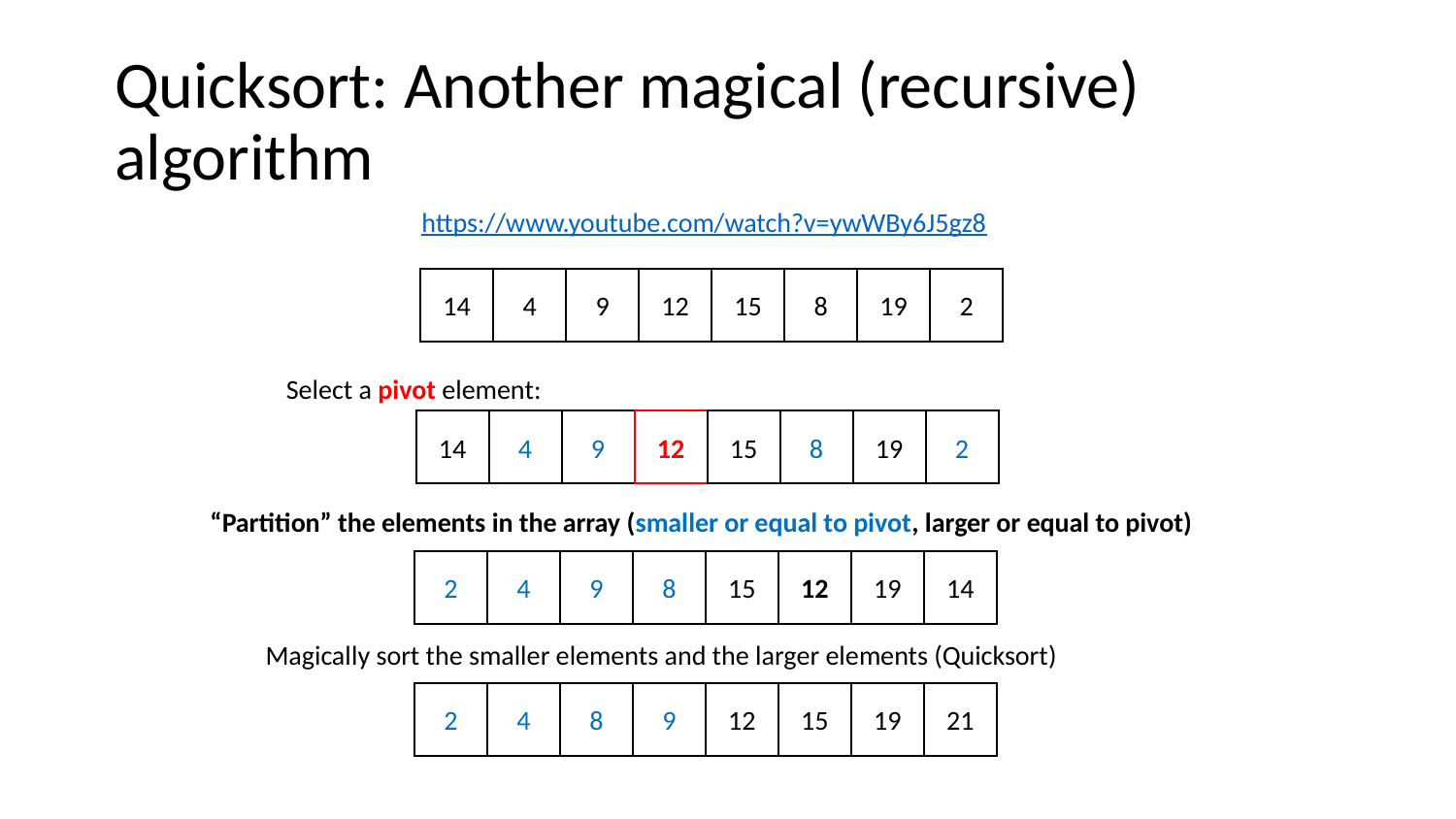

# Quicksort: Another magical (recursive) algorithm
https://www.youtube.com/watch?v=ywWBy6J5gz8
14
4
9
12
15
8
19
2
Select a pivot element:
14
4
9
12
15
8
19
2
“Partition” the elements in the array (smaller or equal to pivot, larger or equal to pivot)
2
4
9
8
15
12
19
14
Magically sort the smaller elements and the larger elements (Quicksort)
2
4
8
9
12
15
19
21